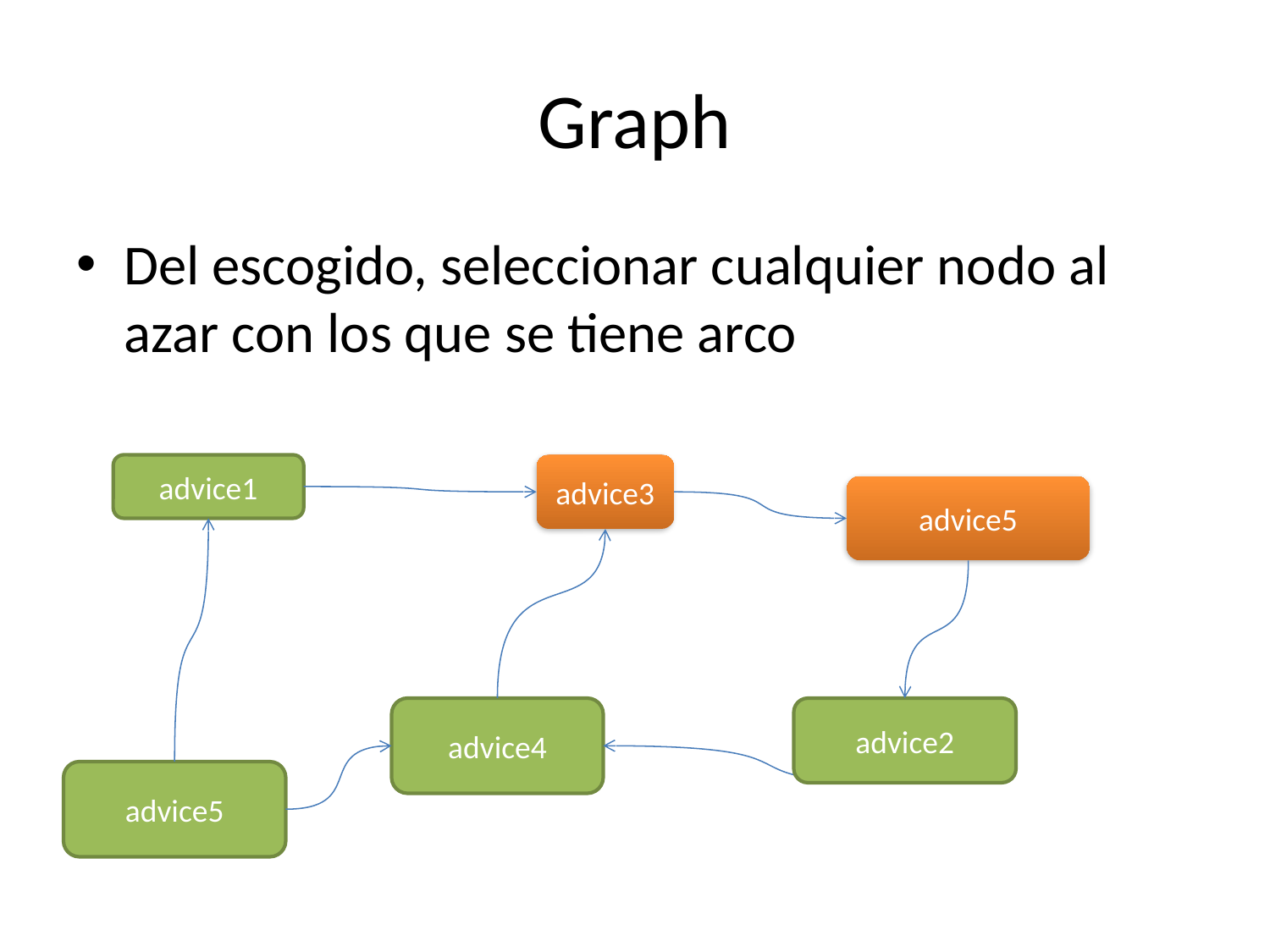

# Graph

Del escogido, seleccionar cualquier nodo al azar con los que se tiene arco
advice1
advice3
advice5
advice4
advice2
advice5